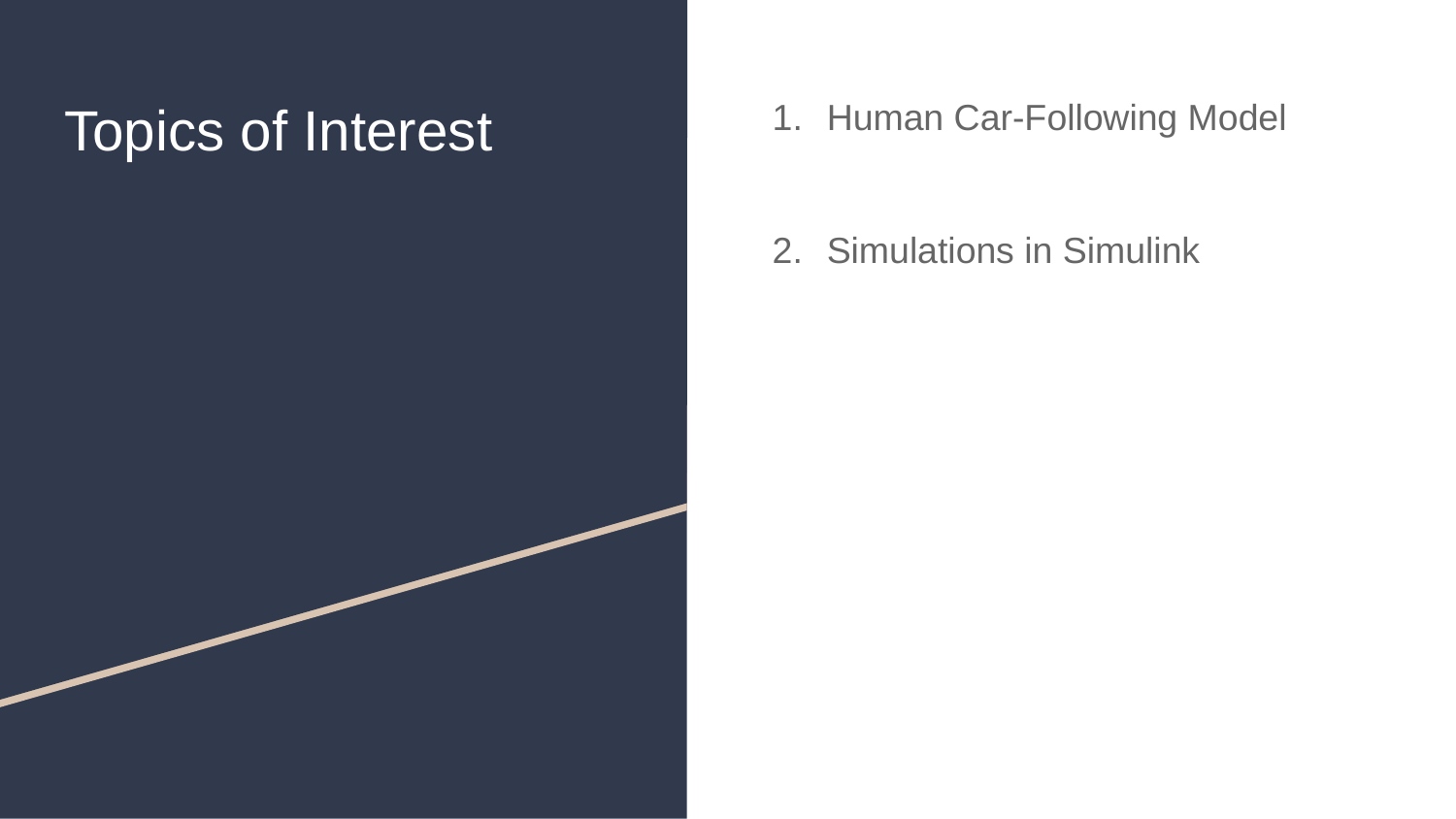

# Topics of Interest
Human Car-Following Model

Simulations in Simulink